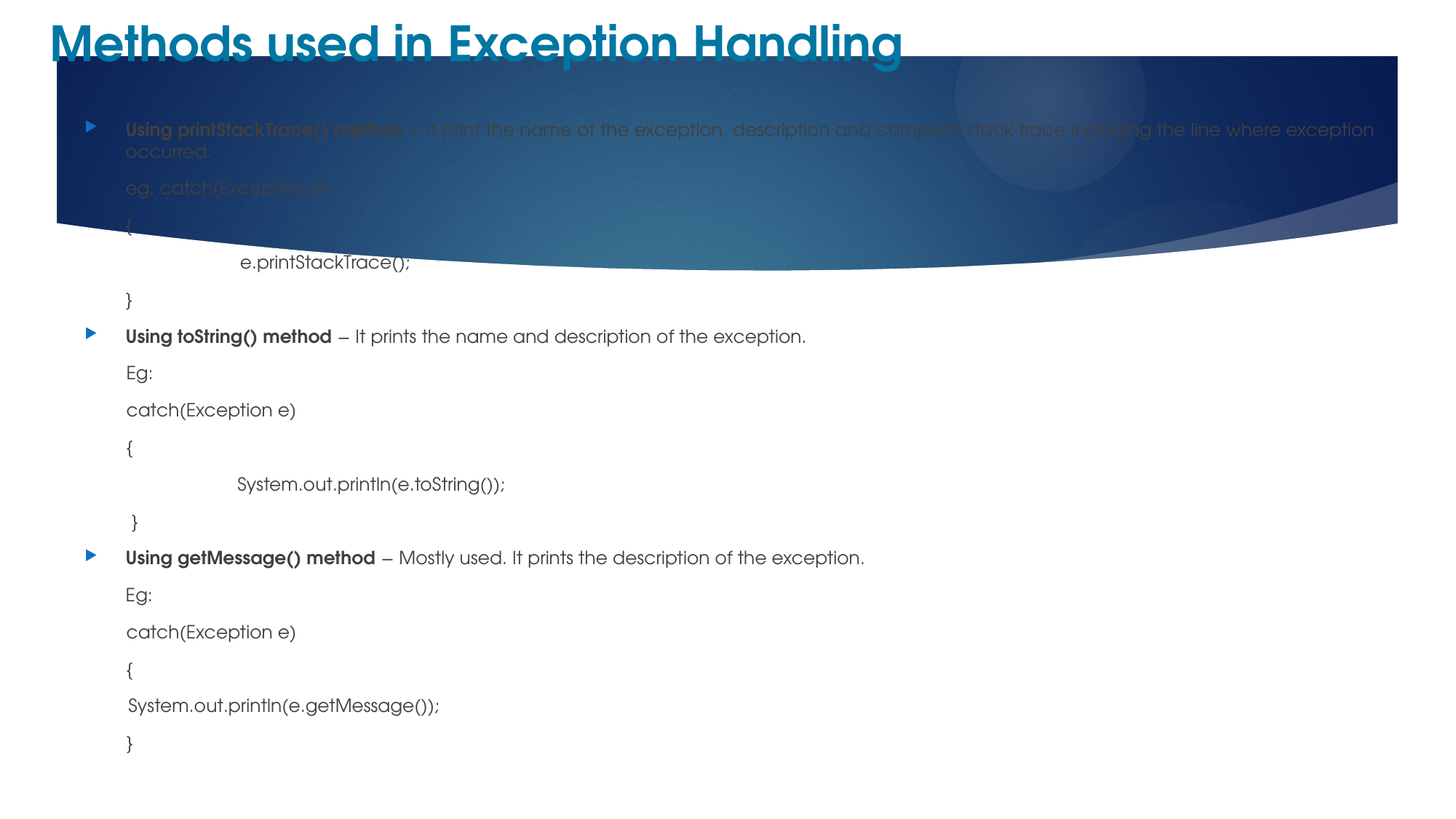

# Methods used in Exception Handling
Using printStackTrace() method − It print the name of the exception, description and complete stack trace including the line where exception occurred.
	eg: catch(Exception e)
	{
		 e.printStackTrace();
	}
Using toString() method − It prints the name and description of the exception.
Eg:
catch(Exception e)
{
		System.out.println(e.toString());
 }
Using getMessage() method − Mostly used. It prints the description of the exception.
	Eg:
catch(Exception e)
{
	System.out.println(e.getMessage());
}